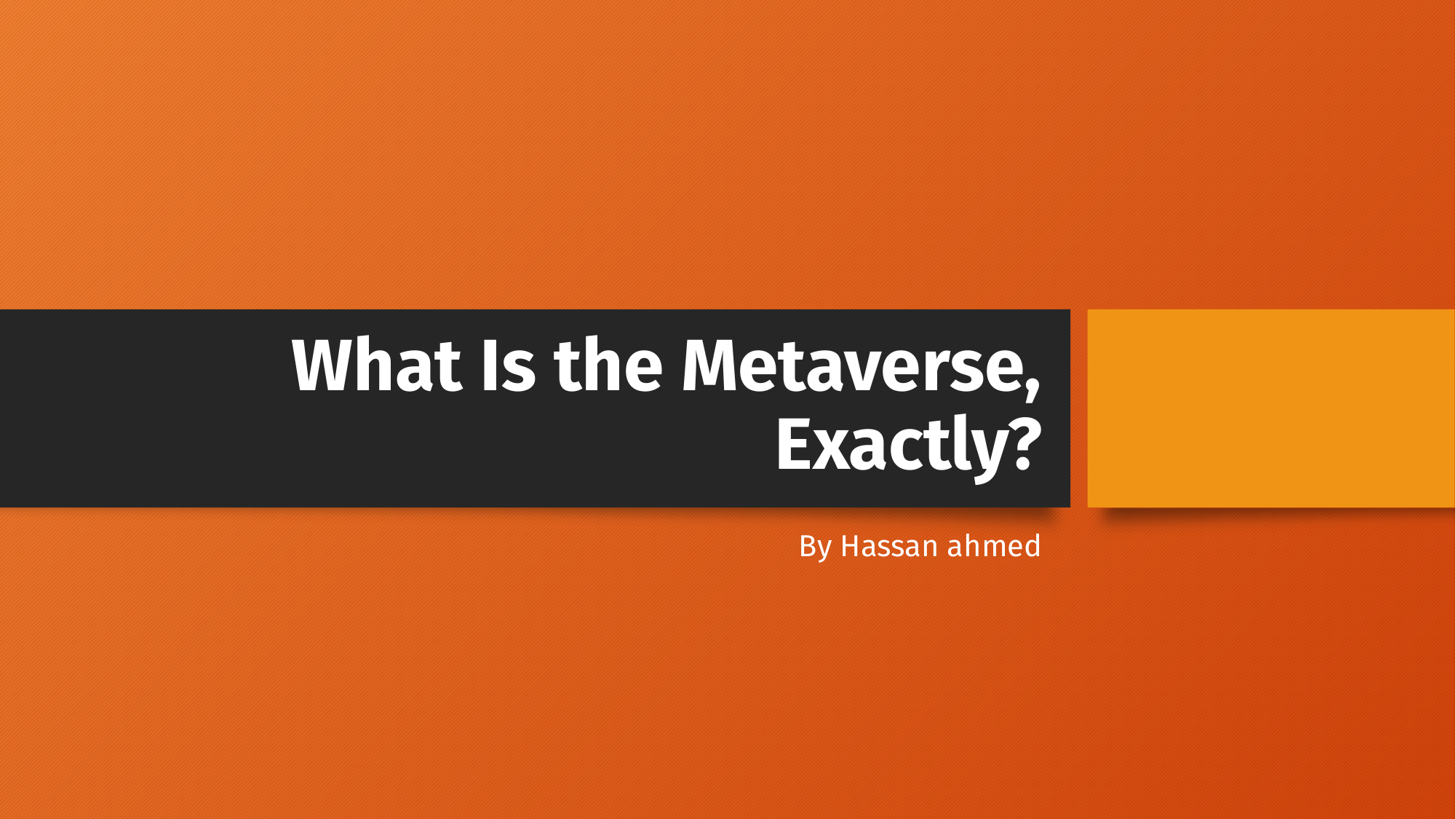

# What Is the Metaverse, Exactly?
By Hassan ahmed